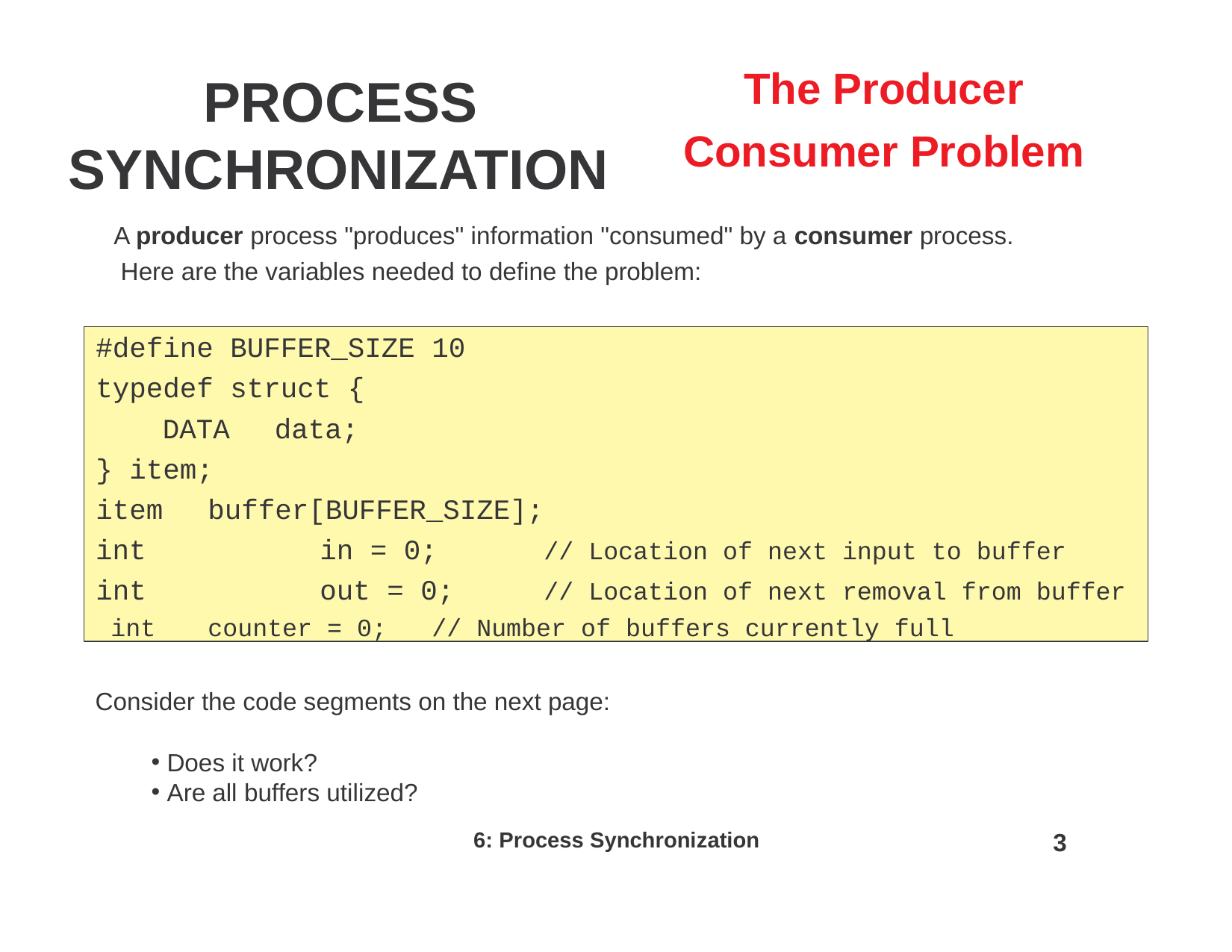

# The Producer  Consumer Problem
PROCESS  SYNCHRONIZATION
A producer process "produces" information "consumed" by a consumer process.  Here are the variables needed to define the problem:
#define BUFFER_SIZE 10
typedef struct {
DATA	data;
} item;
item	buffer[BUFFER_SIZE];
int		in = 0;	// Location of next input to buffer  int		out = 0;	// Location of next removal from buffer  int	counter = 0;	// Number of buffers currently full
Consider the code segments on the next page:

Does it work?
Are all buffers utilized?
6: Process Synchronization
3